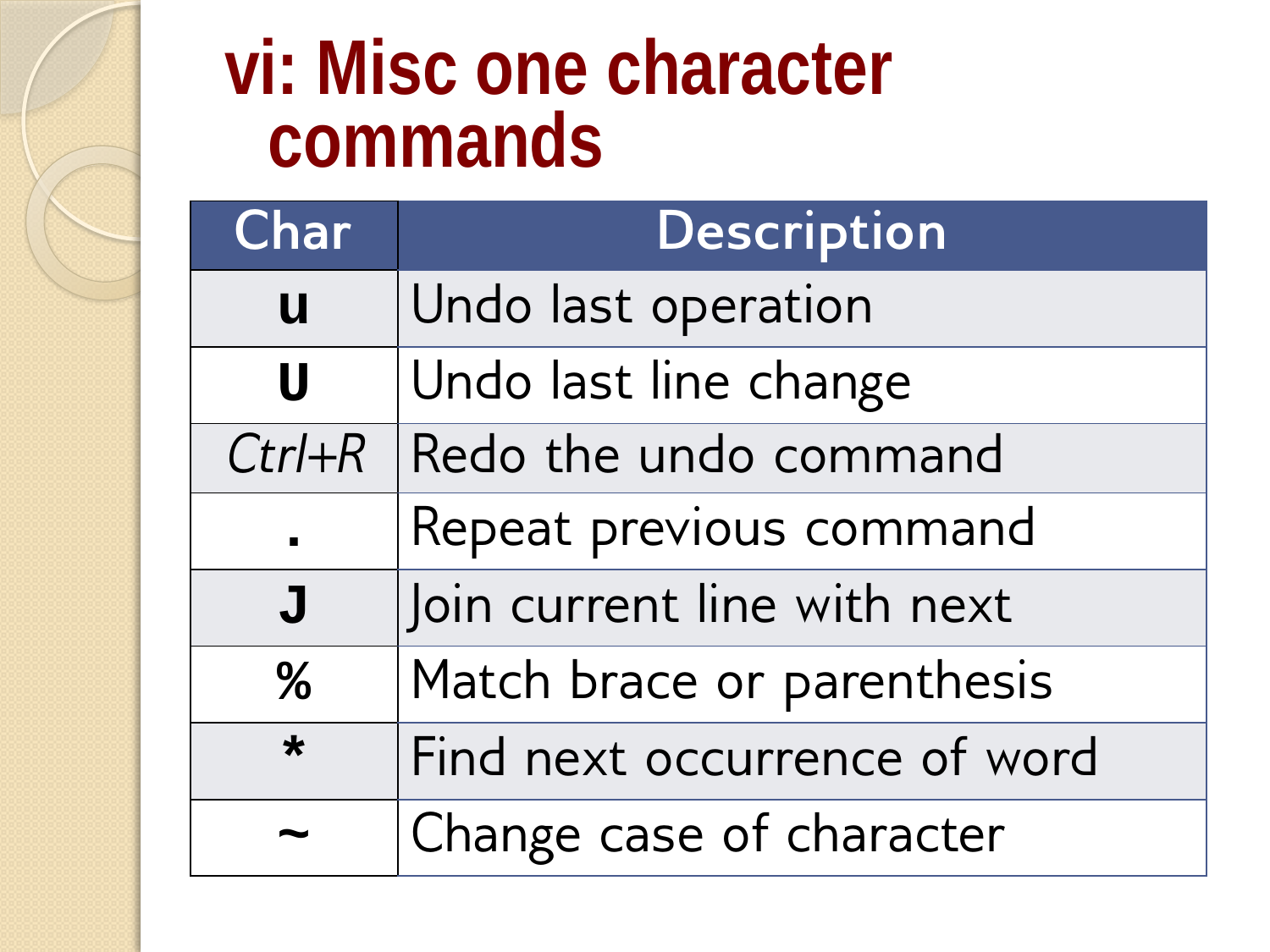

# vi: Misc one character commands
| Char | Description |
| --- | --- |
| u | Undo last operation |
| U | Undo last line change |
| Ctrl+R | Redo the undo command |
| . | Repeat previous command |
| J | Join current line with next |
| % | Match brace or parenthesis |
| \* | Find next occurrence of word |
| ~ | Change case of character |